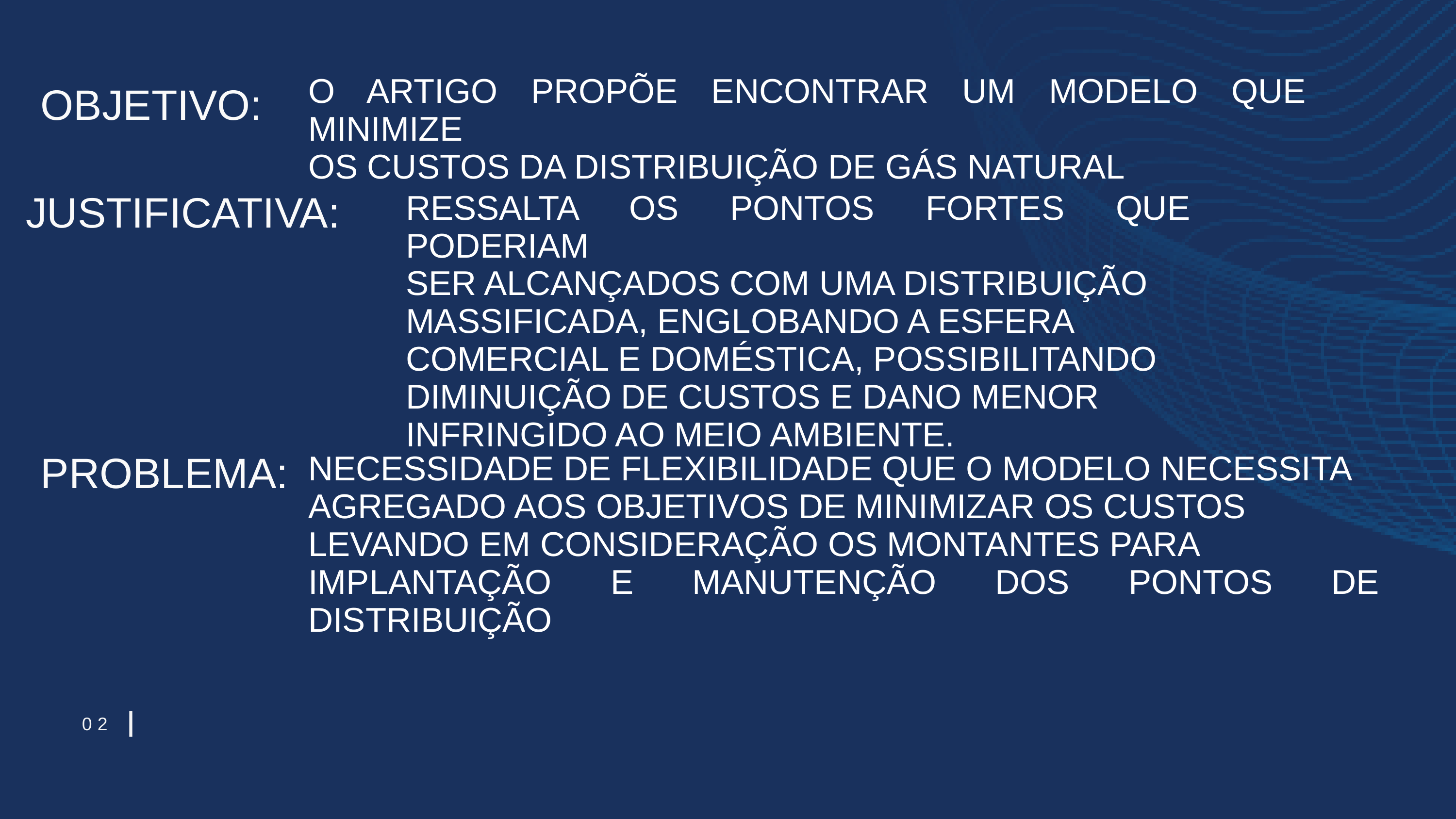

O ARTIGO PROPÕE ENCONTRAR UM MODELO QUE MINIMIZE
OS CUSTOS DA DISTRIBUIÇÃO DE GÁS NATURAL
OBJETIVO:
RESSALTA OS PONTOS FORTES QUE PODERIAM
SER ALCANÇADOS COM UMA DISTRIBUIÇÃO
MASSIFICADA, ENGLOBANDO A ESFERA
COMERCIAL E DOMÉSTICA, POSSIBILITANDO
DIMINUIÇÃO DE CUSTOS E DANO MENOR
INFRINGIDO AO MEIO AMBIENTE.
JUSTIFICATIVA:
NECESSIDADE DE FLEXIBILIDADE QUE O MODELO NECESSITA
AGREGADO AOS OBJETIVOS DE MINIMIZAR OS CUSTOS
LEVANDO EM CONSIDERAÇÃO OS MONTANTES PARA
IMPLANTAÇÃO E MANUTENÇÃO DOS PONTOS DE DISTRIBUIÇÃO
PROBLEMA:
02